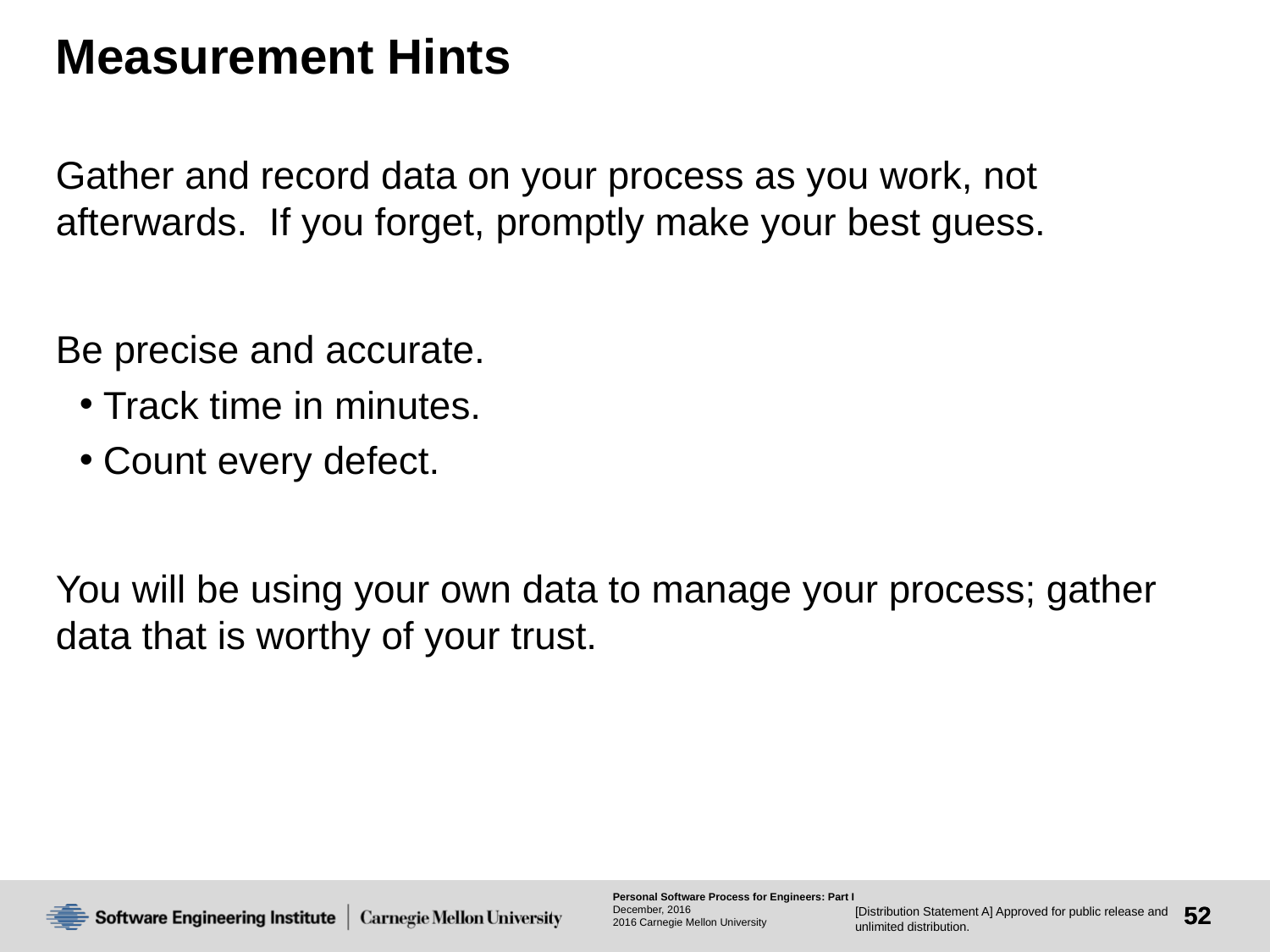

# Measurement Hints
Gather and record data on your process as you work, not afterwards.  If you forget, promptly make your best guess.

Be precise and accurate.
Track time in minutes.
Count every defect.

You will be using your own data to manage your process; gather data that is worthy of your trust.